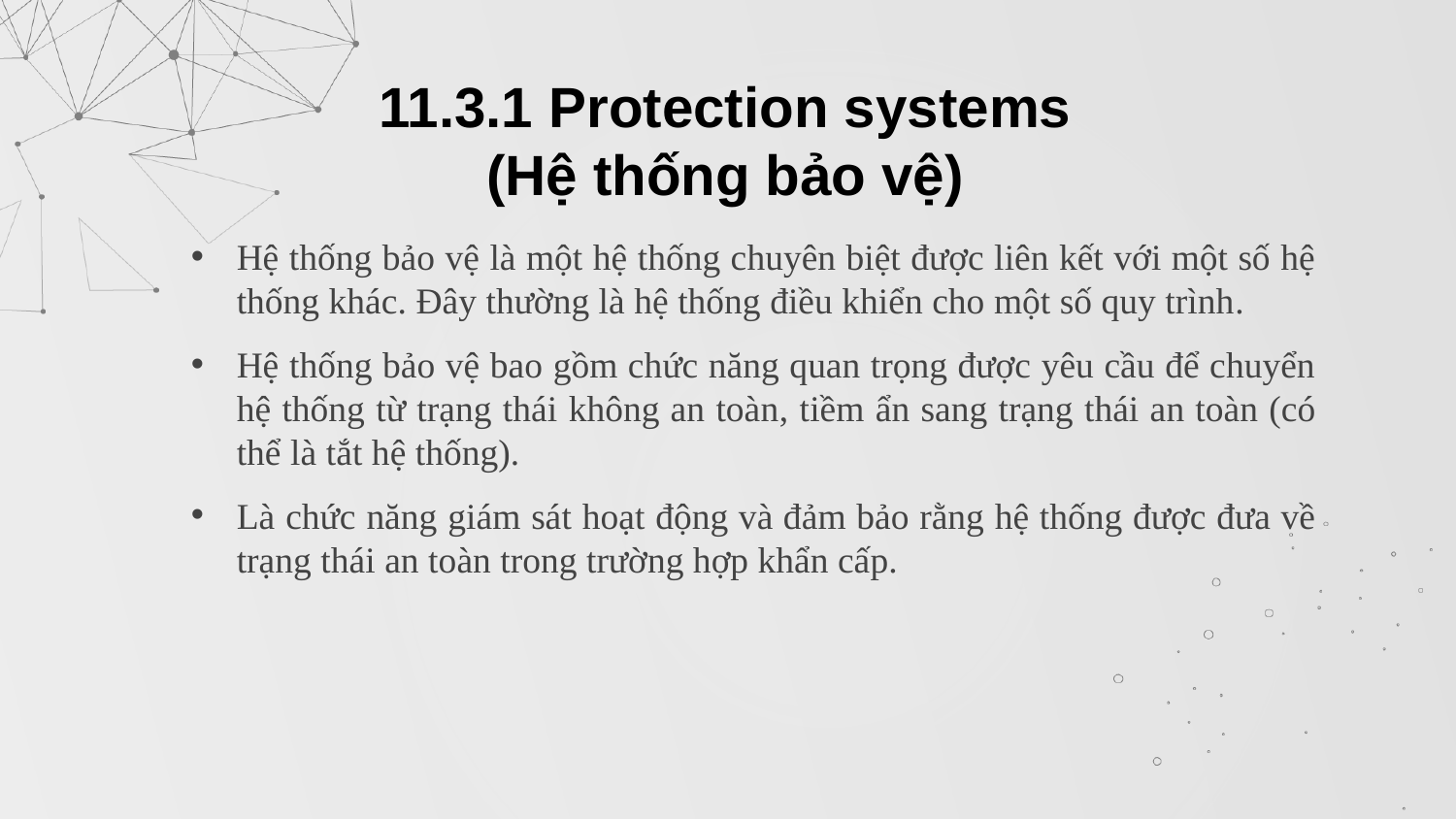

11.3.1 Protection systems
(Hệ thống bảo vệ)

Hệ thống bảo vệ là một hệ thống chuyên biệt được liên kết với một số hệ thống khác. Đây thường là hệ thống điều khiển cho một số quy trình.
Hệ thống bảo vệ bao gồm chức năng quan trọng được yêu cầu để chuyển hệ thống từ trạng thái không an toàn, tiềm ẩn sang trạng thái an toàn (có thể là tắt hệ thống).
Là chức năng giám sát hoạt động và đảm bảo rằng hệ thống được đưa về trạng thái an toàn trong trường hợp khẩn cấp.